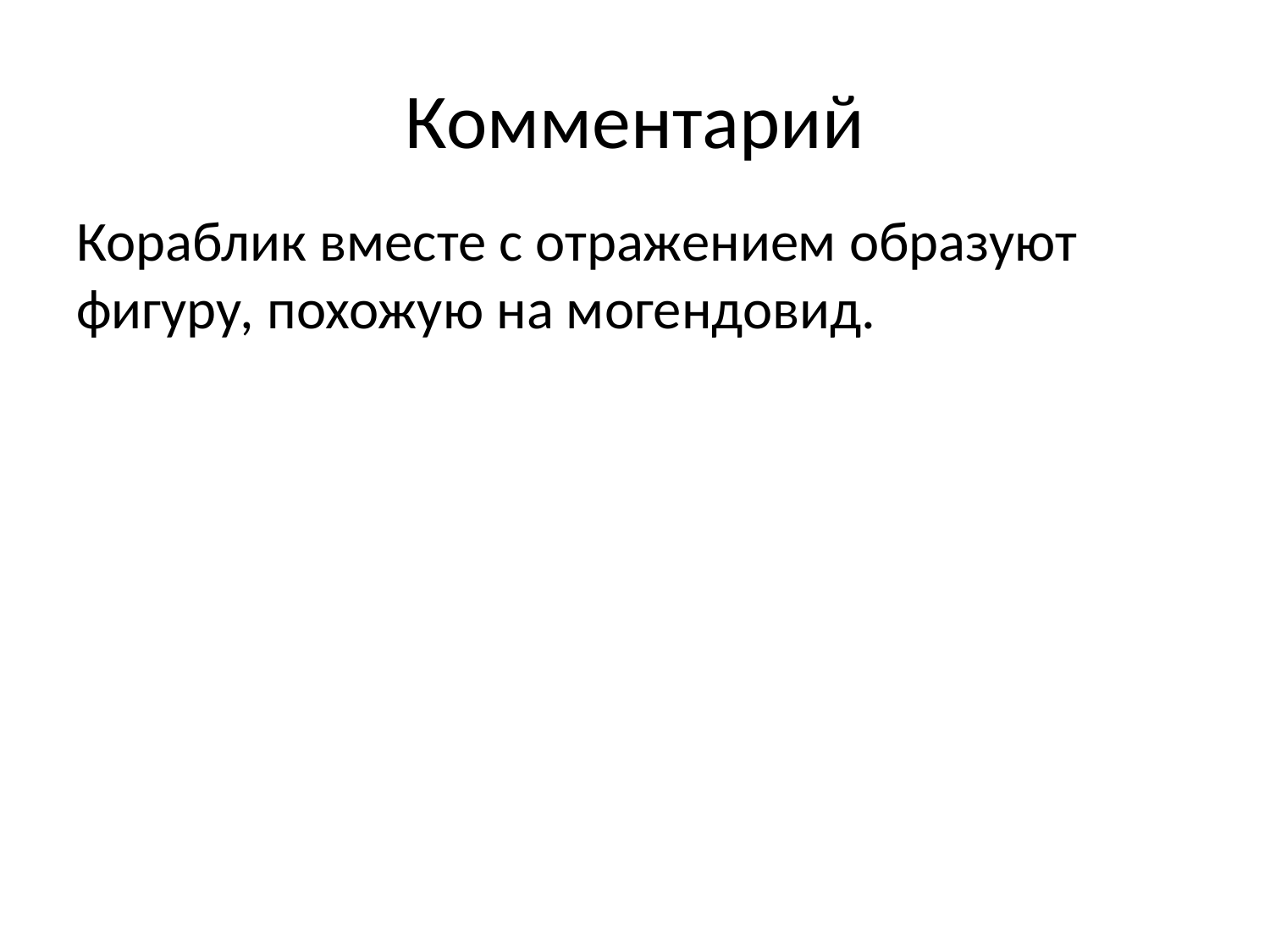

# Комментарий
Кораблик вместе с отражением образуют фигуру, похожую на могендовид.